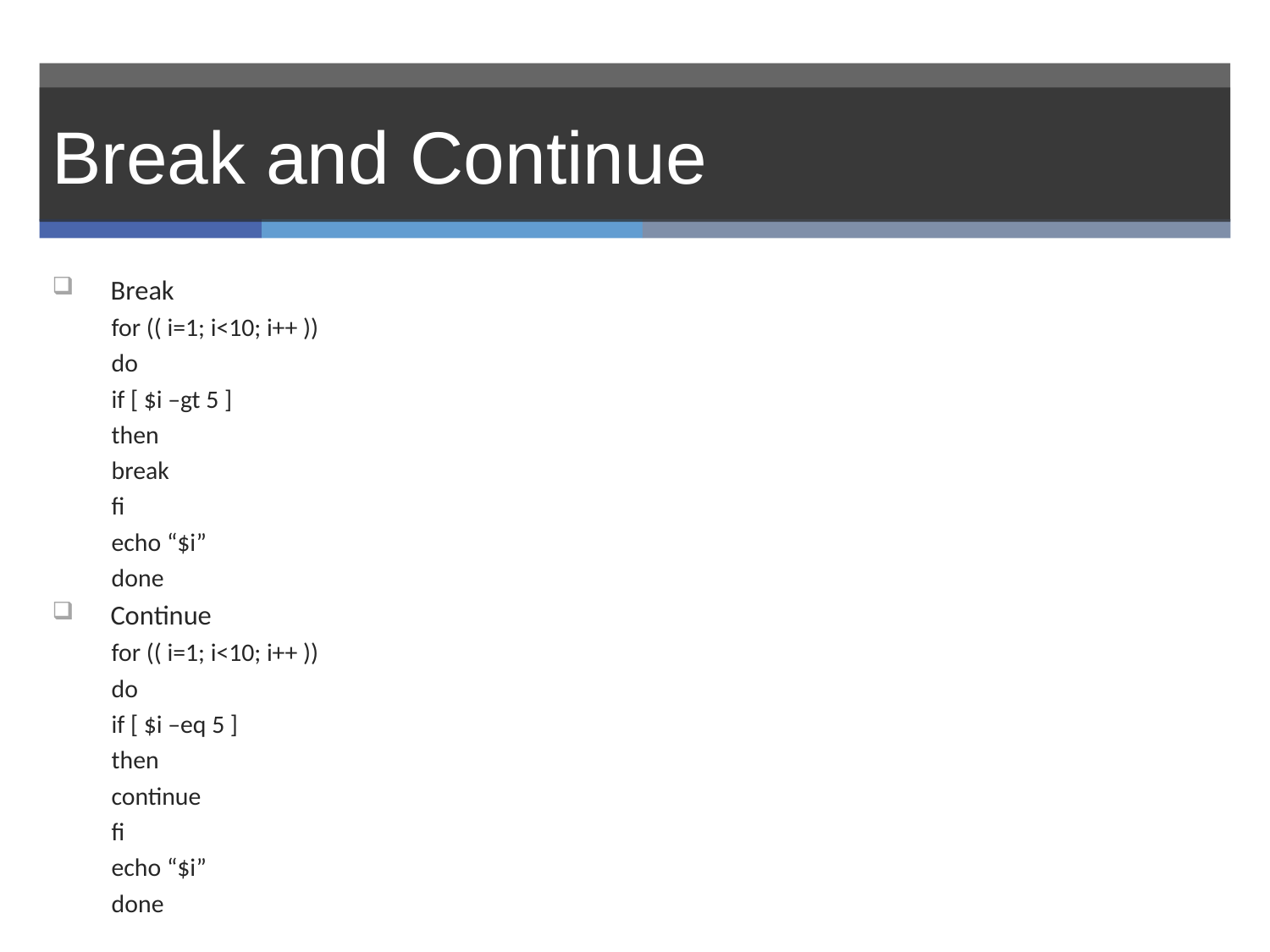

# Break and Continue
Break
for (( i=1; i<10; i++ ))
do
	if [ $i –gt 5 ]
	then
		break
	fi
	echo “$i”
done
Continue
for (( i=1; i<10; i++ ))
do
	if [ $i –eq 5 ]
	then
		continue
	fi
	echo “$i”
done